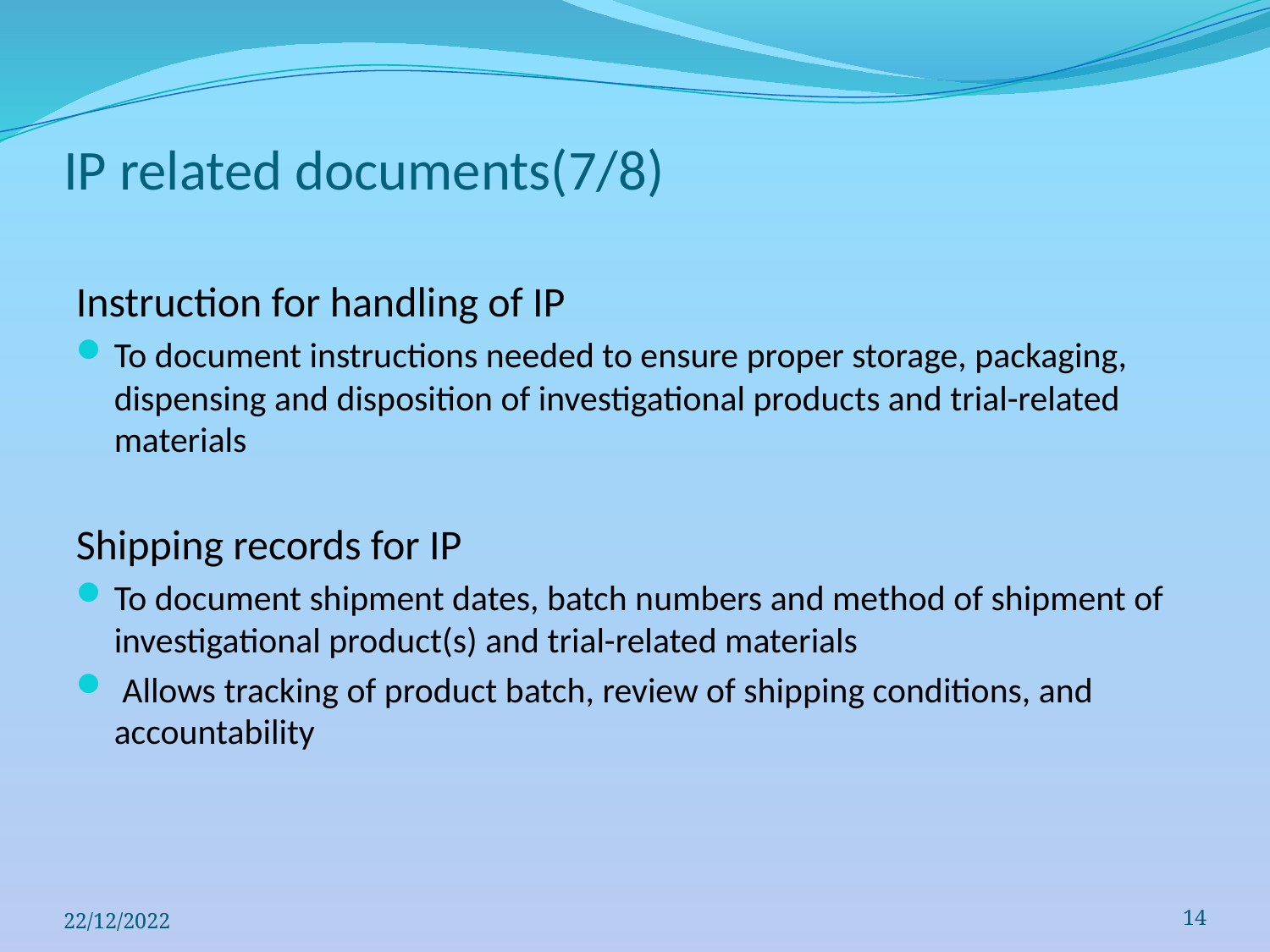

# IP related documents(7/8)
Instruction for handling of IP
To document instructions needed to ensure proper storage, packaging, dispensing and disposition of investigational products and trial-related materials

Shipping records for IP
To document shipment dates, batch numbers and method of shipment of investigational product(s) and trial-related materials
 Allows tracking of product batch, review of shipping conditions, and accountability
22/12/2022
14